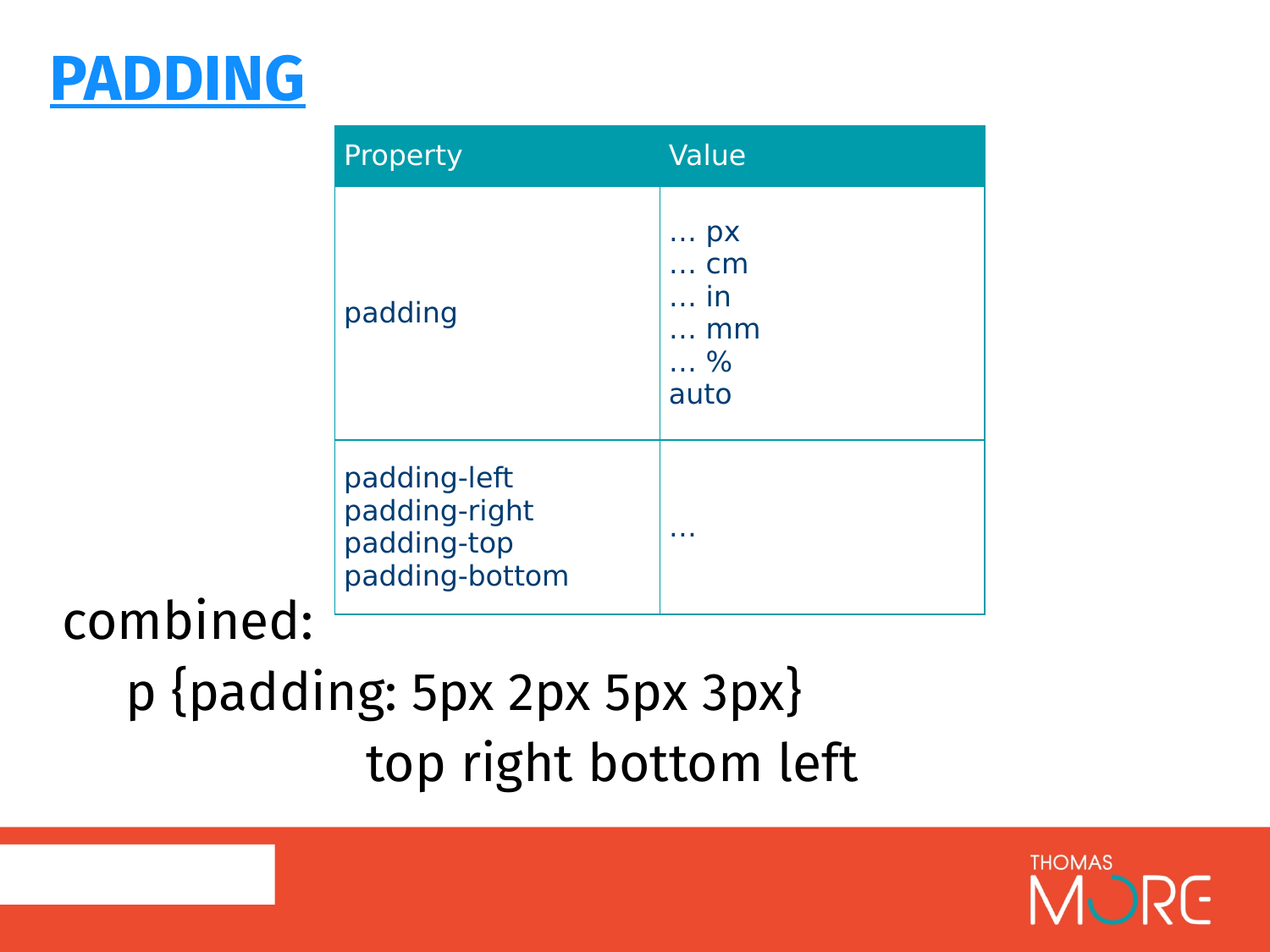

# Padding
| Property | Value |
| --- | --- |
| padding | … px … cm … in … mm … % auto |
| padding-left padding-right padding-top padding-bottom | … |

combined:
p {padding: 5px 2px 5px 3px}
		top right bottom left